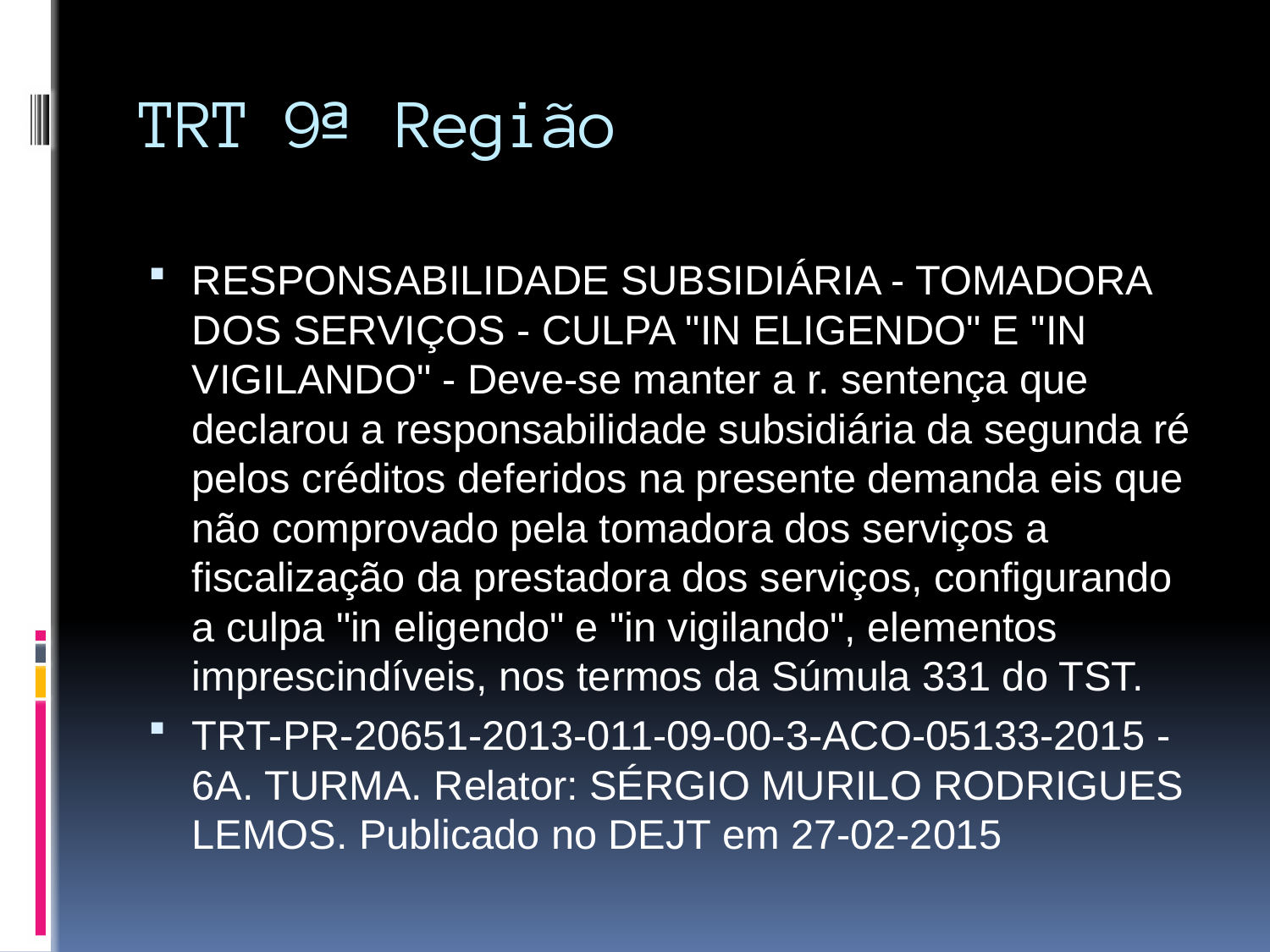

# TRT 9ª Região
RESPONSABILIDADE SUBSIDIÁRIA - TOMADORA DOS SERVIÇOS - CULPA "IN ELIGENDO" E "IN VIGILANDO" - Deve-se manter a r. sentença que declarou a responsabilidade subsidiária da segunda ré pelos créditos deferidos na presente demanda eis que não comprovado pela tomadora dos serviços a fiscalização da prestadora dos serviços, configurando a culpa "in eligendo" e "in vigilando", elementos imprescindíveis, nos termos da Súmula 331 do TST.
TRT-PR-20651-2013-011-09-00-3-ACO-05133-2015 - 6A. TURMA. Relator: SÉRGIO MURILO RODRIGUES LEMOS. Publicado no DEJT em 27-02-2015